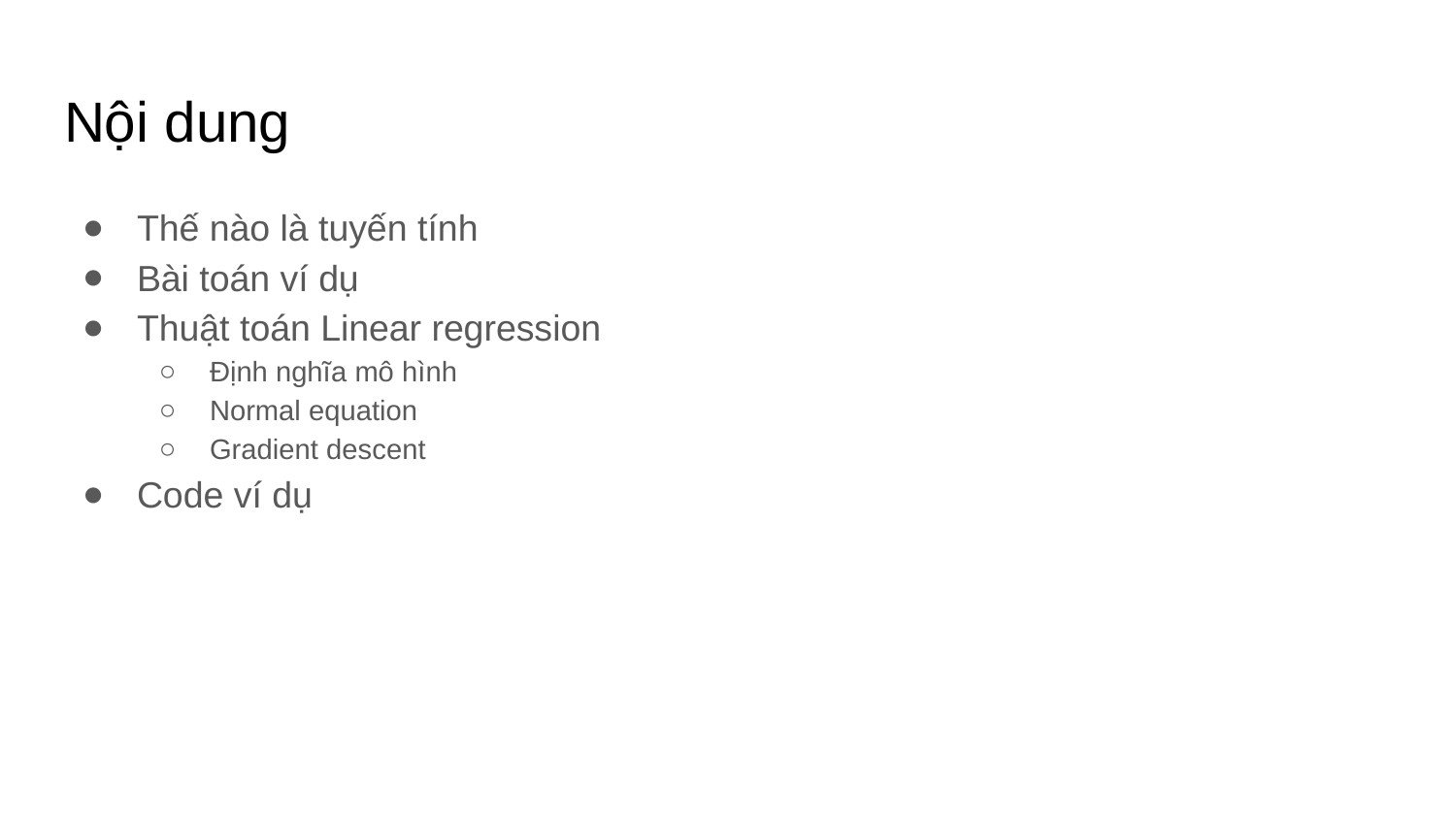

# Nội dung
Thế nào là tuyến tính
Bài toán ví dụ
Thuật toán Linear regression
Định nghĩa mô hình
Normal equation
Gradient descent
Code ví dụ